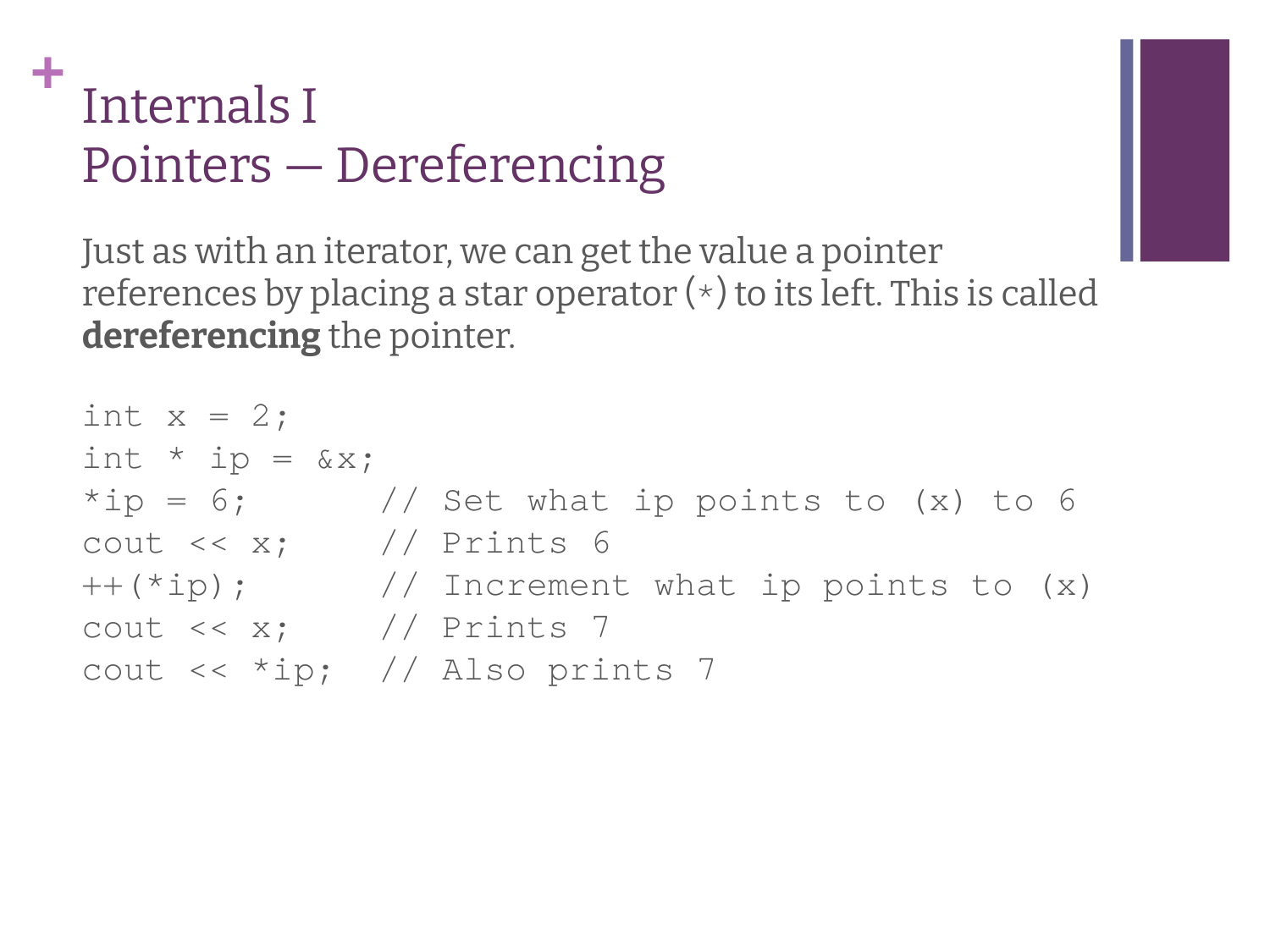

# Internals I Pointers — Dereferencing
Just as with an iterator, we can get the value a pointer  references by placing a star operator (*) to its left. This is called dereferencing the pointer.
int x = 2;
int * ip = &x;
*ip = 6;      // Set what ip points to (x) to 6
cout << x;    // Prints 6
++(*ip);      // Increment what ip points to (x)
cout << x;    // Prints 7
cout << *ip;  // Also prints 7